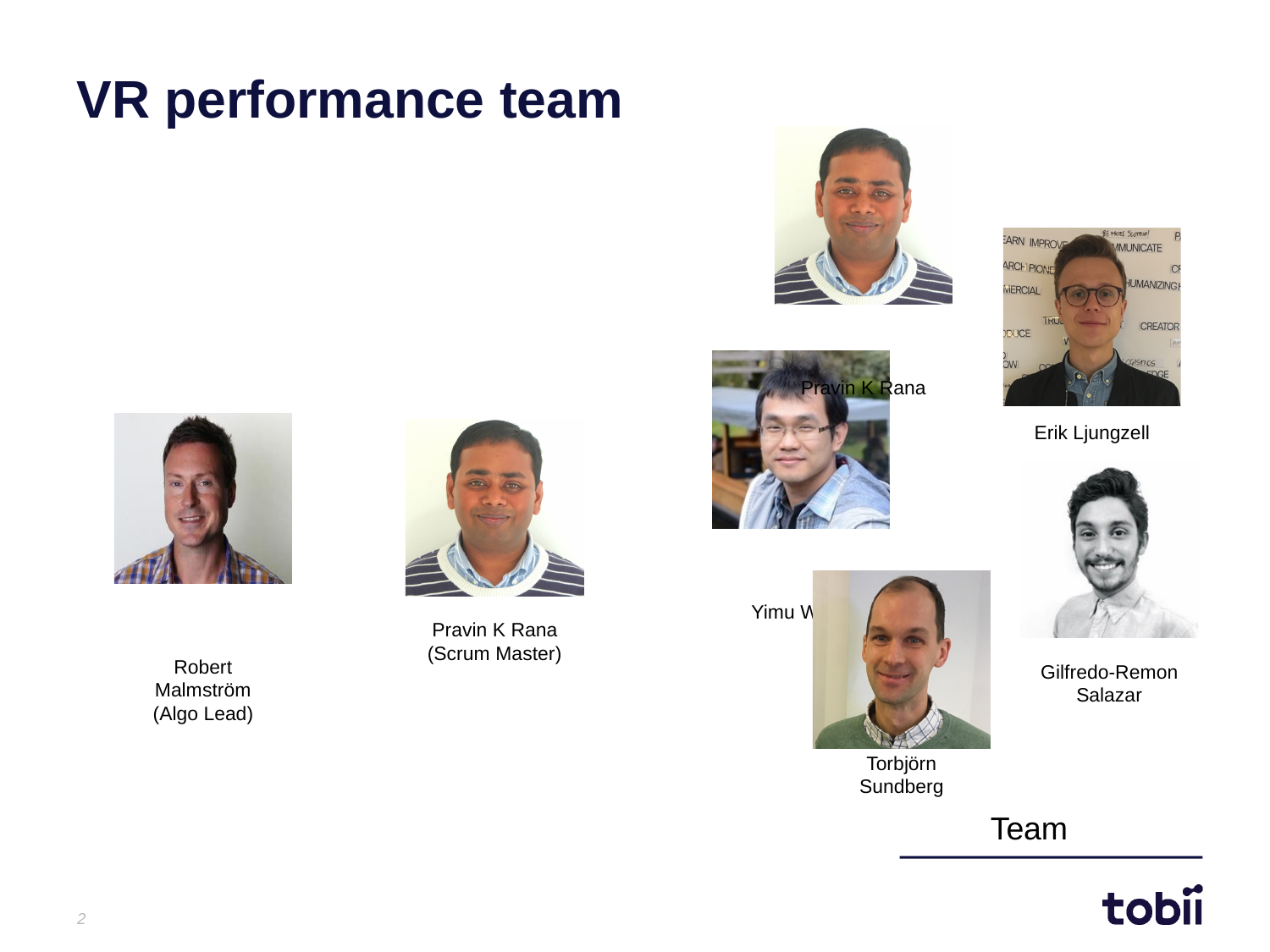

VR performance team

Pravin K Rana

Erik Ljungzell

Yimu Wang

Robert Malmström
(Algo Lead)

Pravin K Rana
(Scrum Master)

Gilfredo-Remon Salazar

Torbjörn Sundberg

Team
2